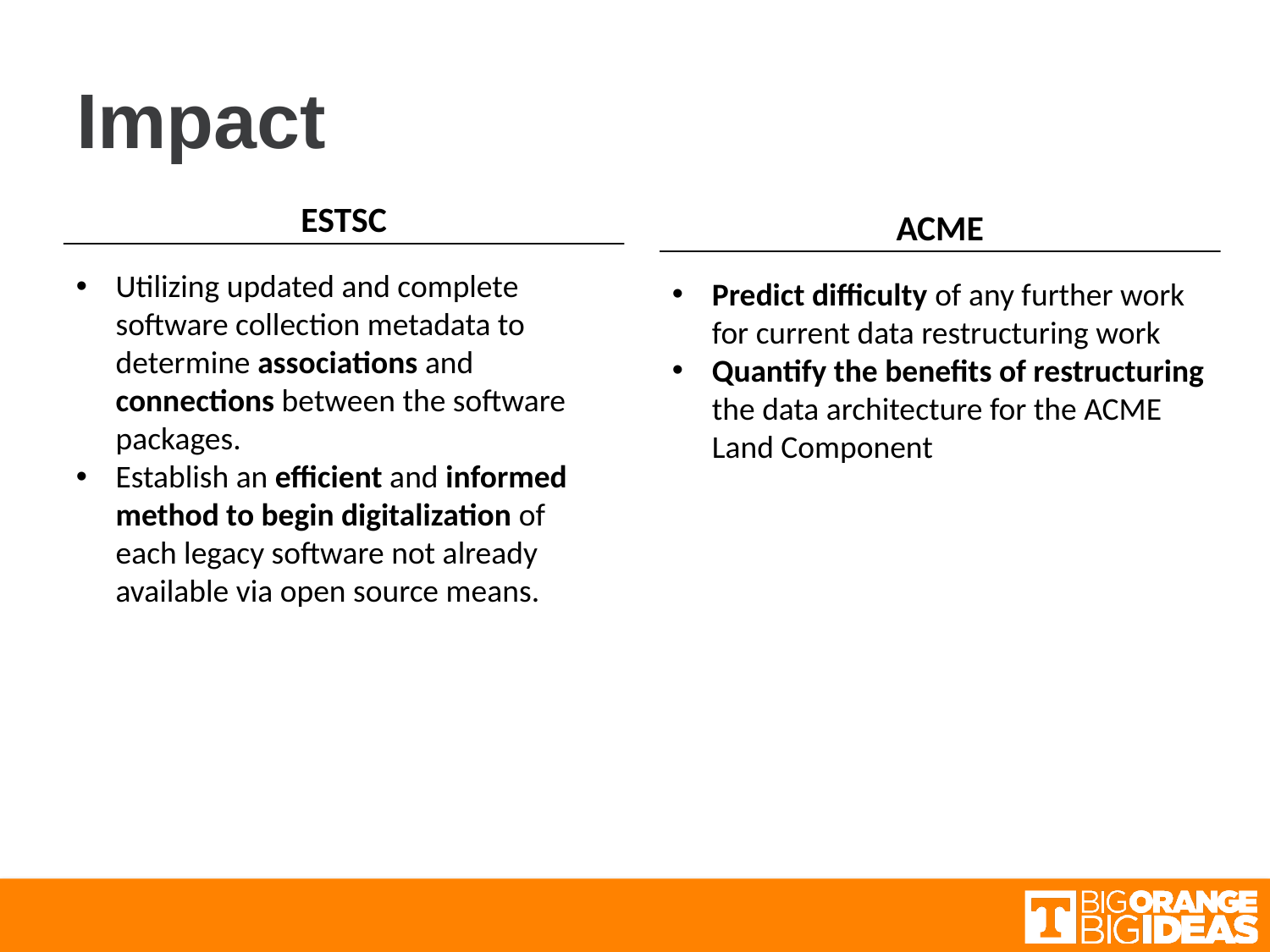

# Impact
ESTSC
ACME
Utilizing updated and complete software collection metadata to determine associations and connections between the software packages.
Establish an efficient and informed method to begin digitalization of each legacy software not already available via open source means.

Predict difficulty of any further work for current data restructuring work
Quantify the benefits of restructuring the data architecture for the ACME Land Component